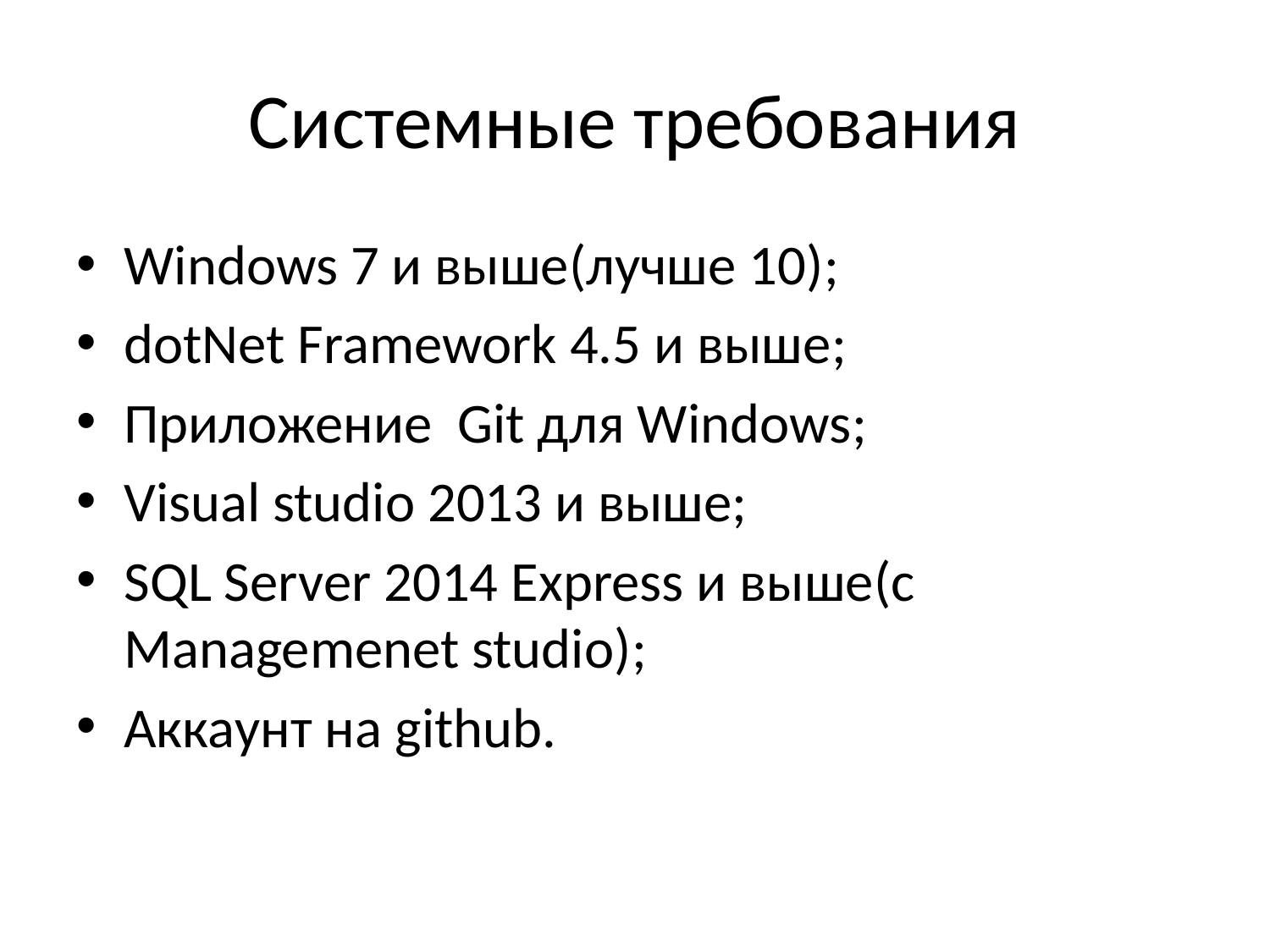

# Системные требования
Windows 7 и выше(лучше 10);
dotNet Framework 4.5 и выше;
Приложение  Git для Windows;
Visual studio 2013 и выше;
SQL Server 2014 Express и выше(с Managemenet studio);
Аккаунт на github.